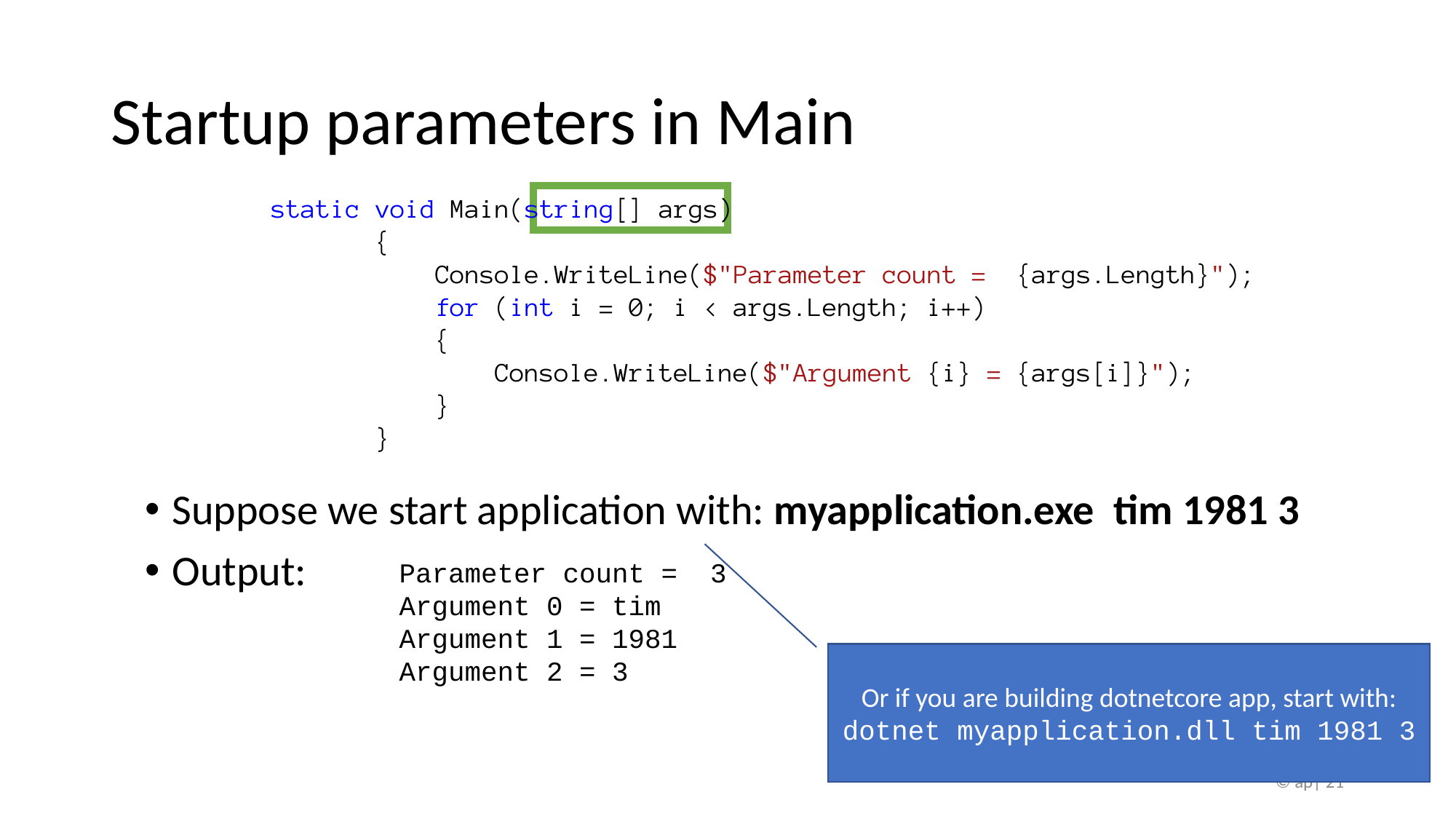

# Startup parameters in Main
 static void Main(string[] args)
        {
            Console.WriteLine($"Parameter count =  {args.Length}");
            for (int i = 0; i < args.Length; i++)
            {
                Console.WriteLine($"Argument {i} = {args[i]}");
            }
        }

Suppose we start application with: myapplication.exe  tim 1981 3
Output:
Parameter count =  3
Argument 0 = tim
Argument 1 = 1981
Argument 2 = 3
Or if you are building dotnetcore app, start with:
dotnet myapplication.dll tim 1981 3
© ap| 21